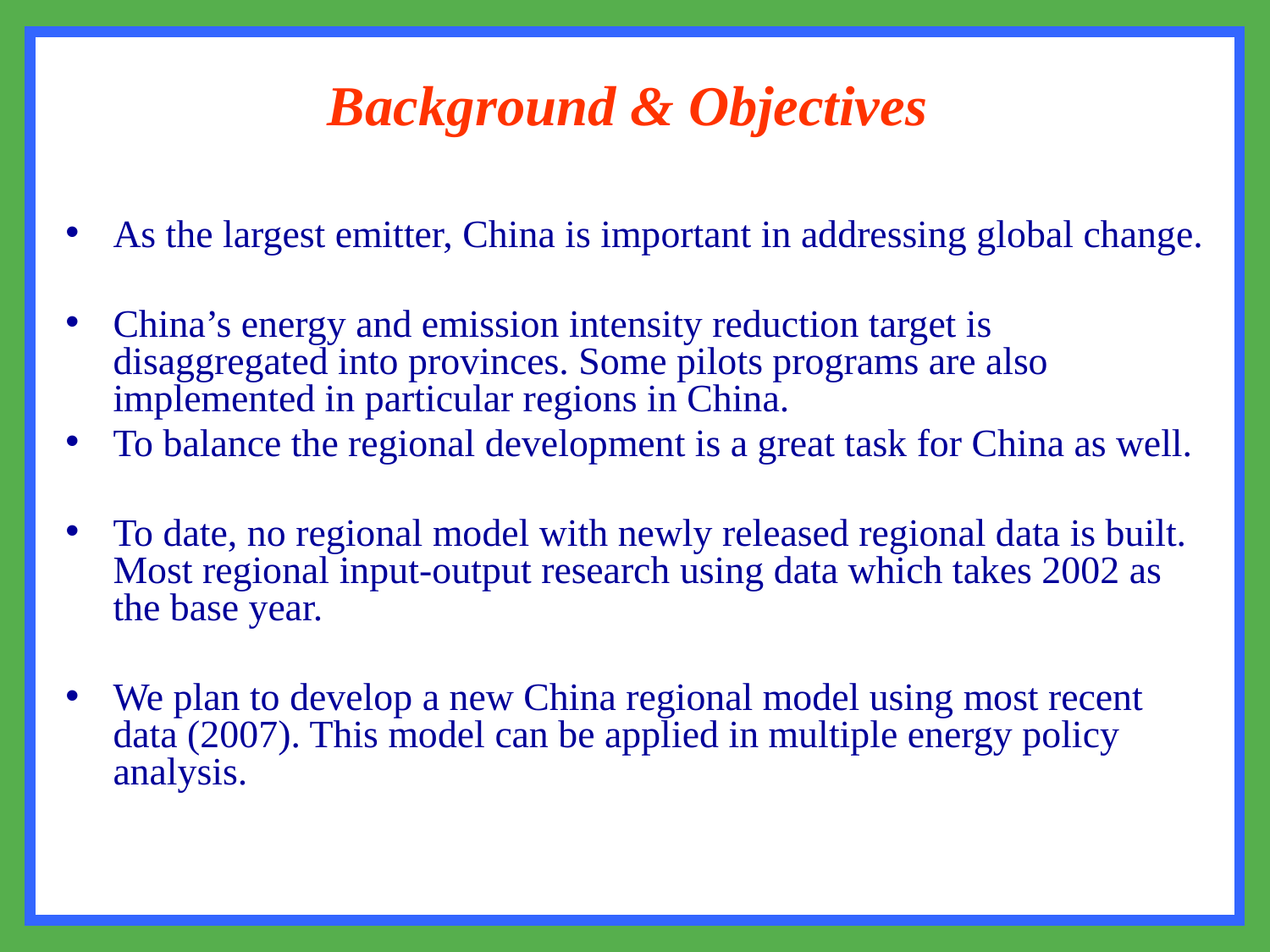

Background & Objectives
As the largest emitter, China is important in addressing global change.

China’s energy and emission intensity reduction target is disaggregated into provinces. Some pilots programs are also implemented in particular regions in China.
To balance the regional development is a great task for China as well.

To date, no regional model with newly released regional data is built. Most regional input-output research using data which takes 2002 as the base year.

We plan to develop a new China regional model using most recent data (2007). This model can be applied in multiple energy policy analysis.